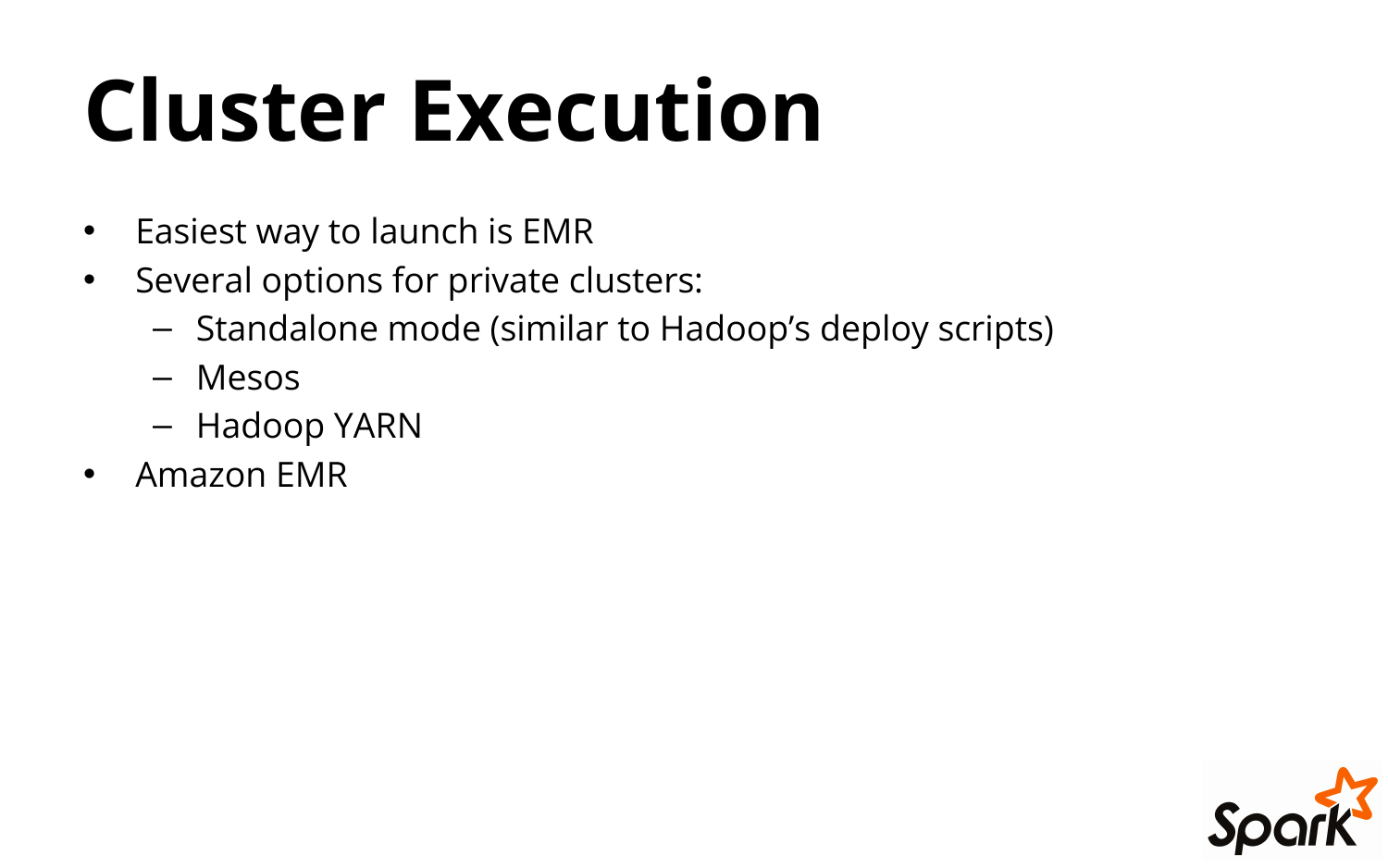

# Cluster Execution
Easiest way to launch is EMR
Several options for private clusters:
Standalone mode (similar to Hadoop’s deploy scripts)
Mesos
Hadoop YARN
Amazon EMR